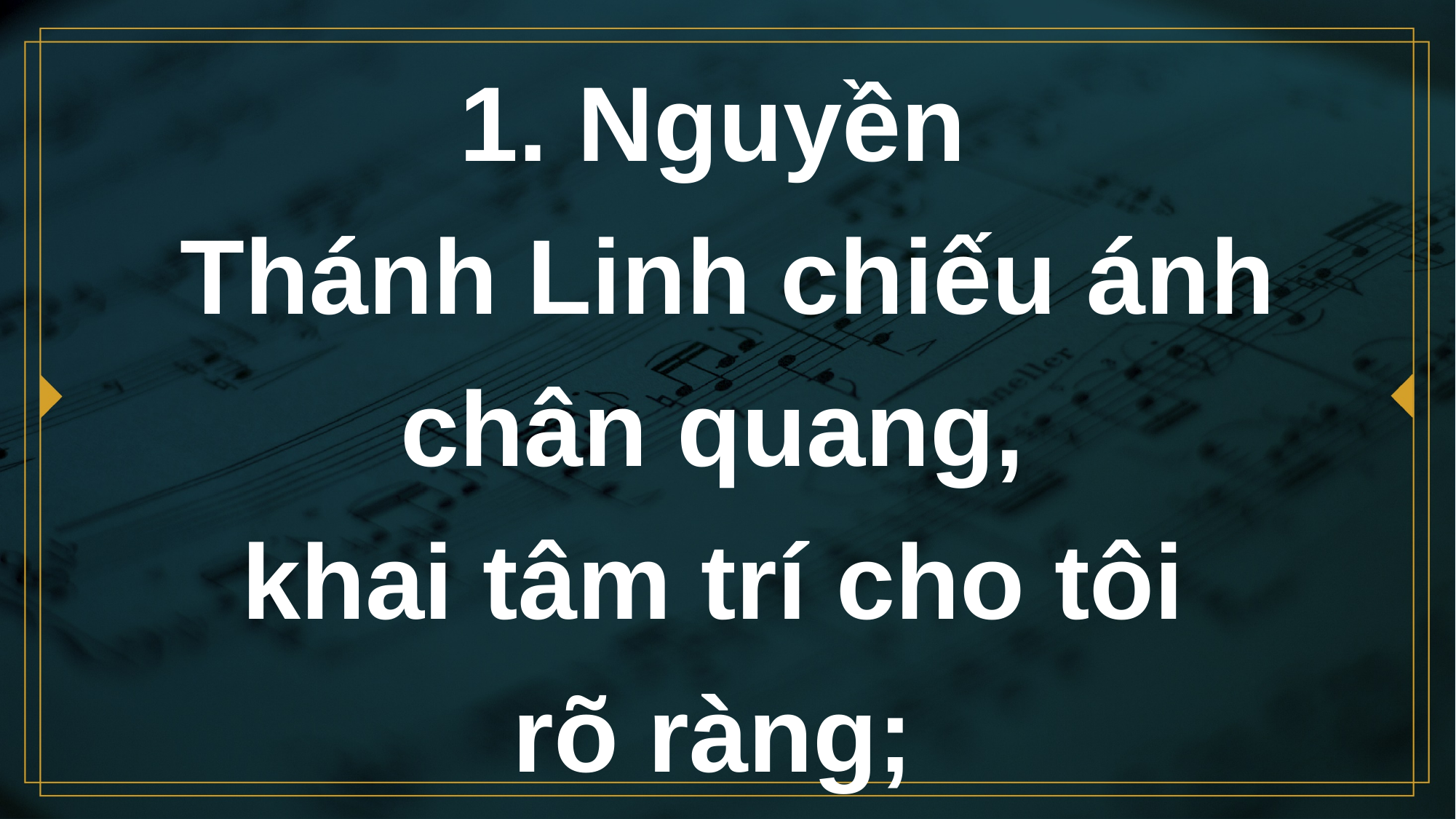

# 1. Nguyền Thánh Linh chiếu ánh chân quang, khai tâm trí cho tôi rõ ràng;